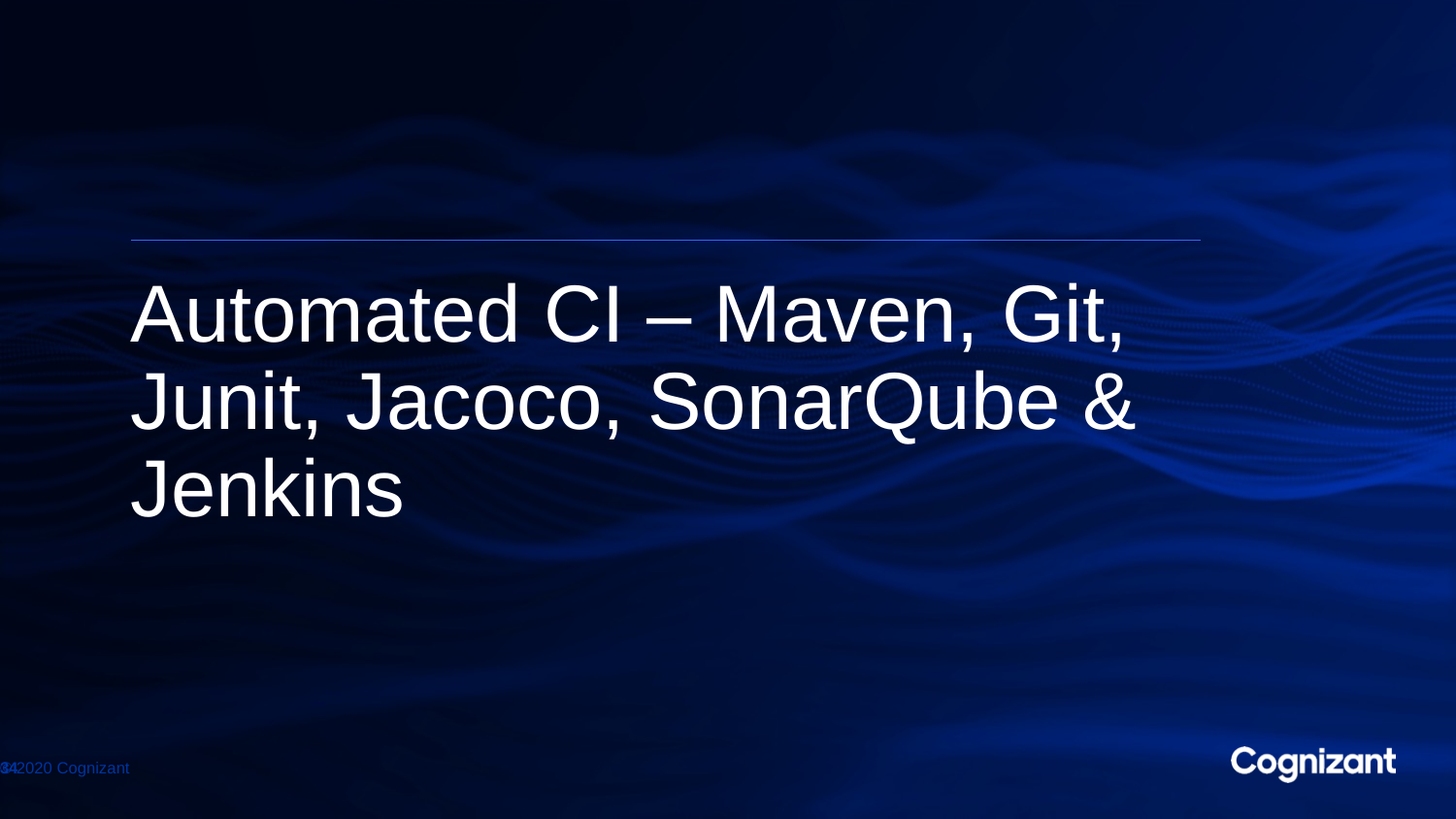

# Automated CI – Maven, Git, Junit, Jacoco, SonarQube & Jenkins
© 2020 Cognizant
34